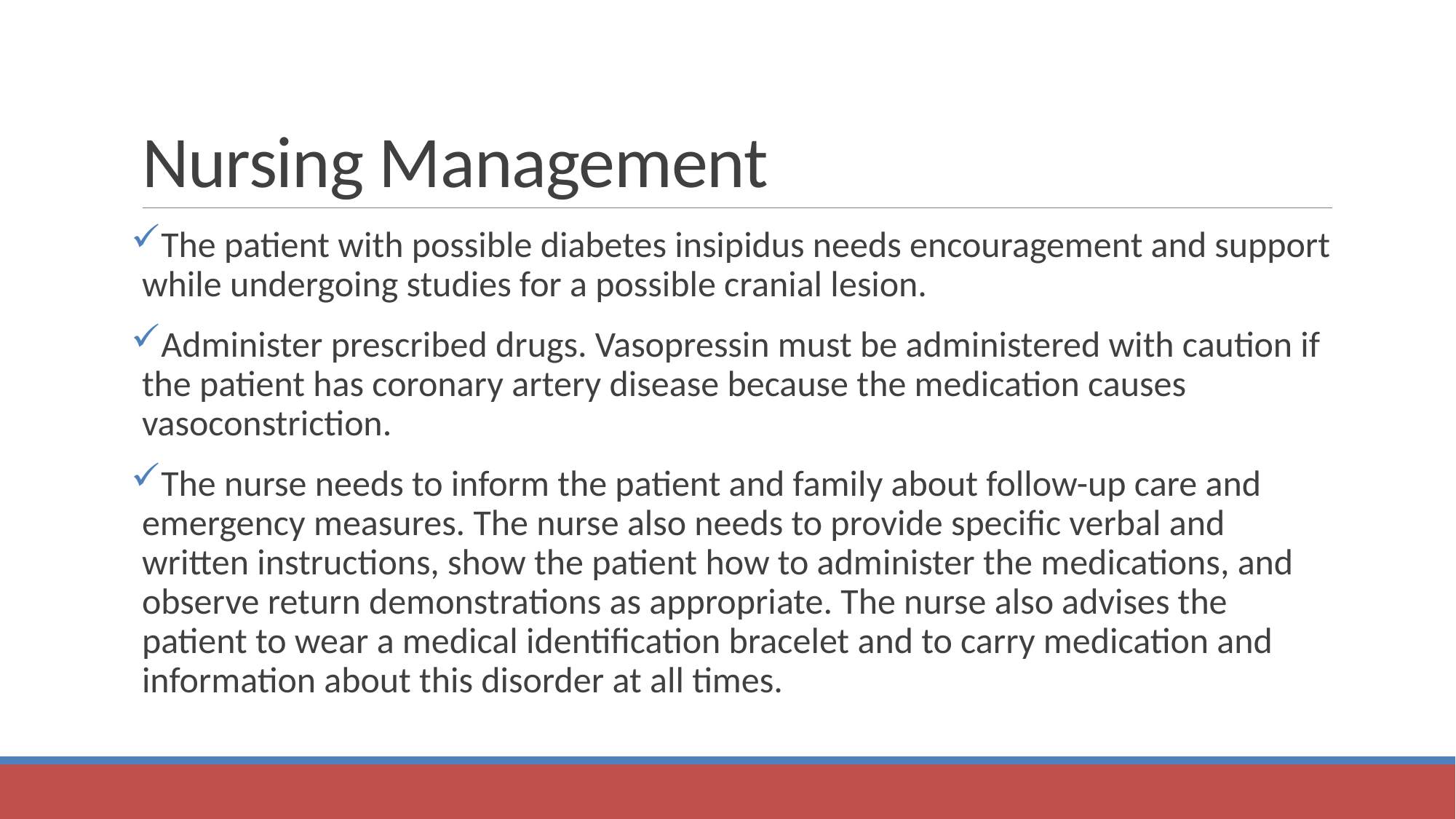

# Nursing Management
The patient with possible diabetes insipidus needs encouragement and support while undergoing studies for a possible cranial lesion.
Administer prescribed drugs. Vasopressin must be administered with caution if the patient has coronary artery disease because the medication causes vasoconstriction.
The nurse needs to inform the patient and family about follow-up care and emergency measures. The nurse also needs to provide specific verbal and written instructions, show the patient how to administer the medications, and observe return demonstrations as appropriate. The nurse also advises the patient to wear a medical identification bracelet and to carry medication and information about this disorder at all times.